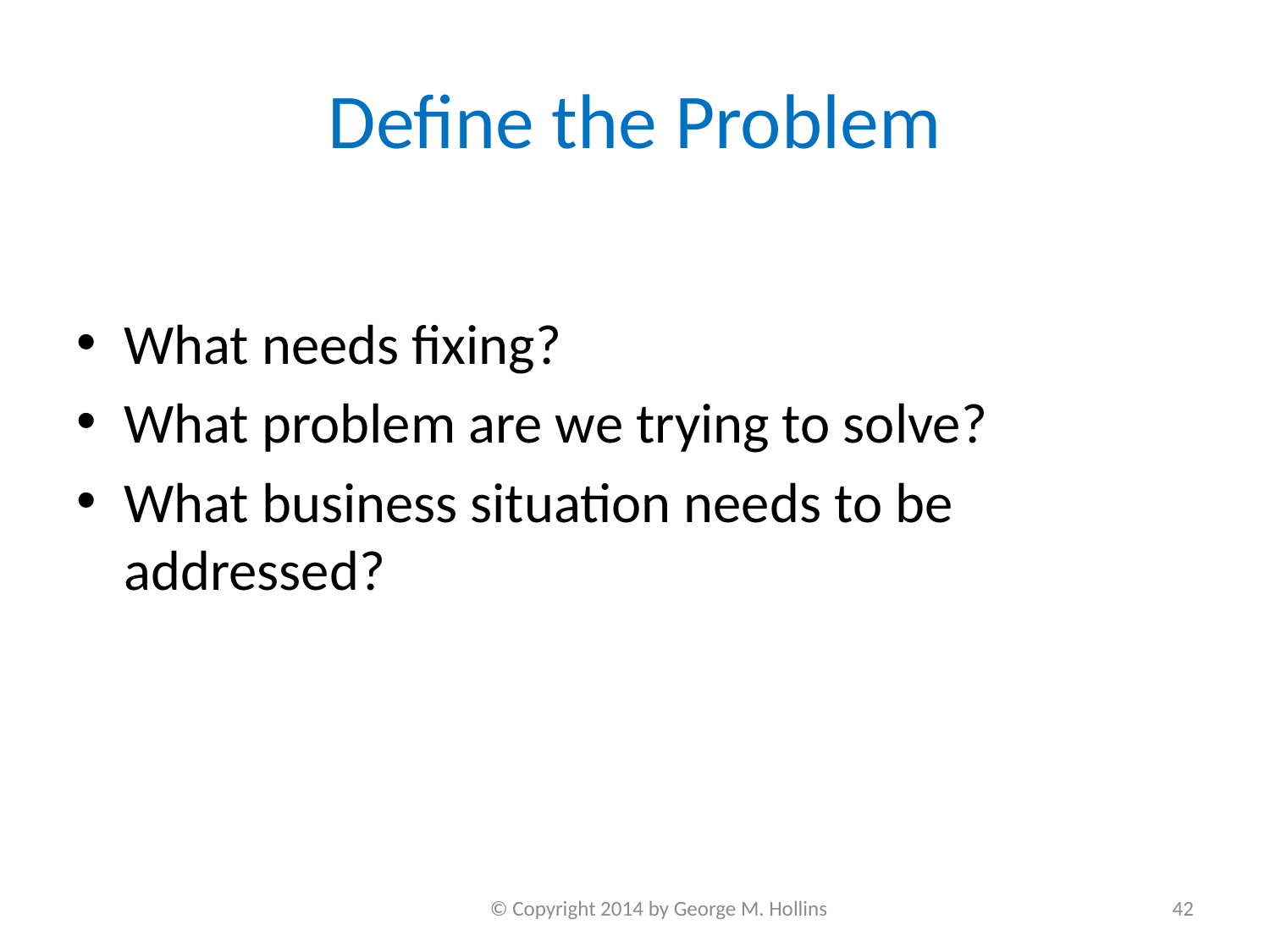

# Define the Problem

What needs fixing?
What problem are we trying to solve?
What business situation needs to be addressed?
© Copyright 2014 by George M. Hollins
42